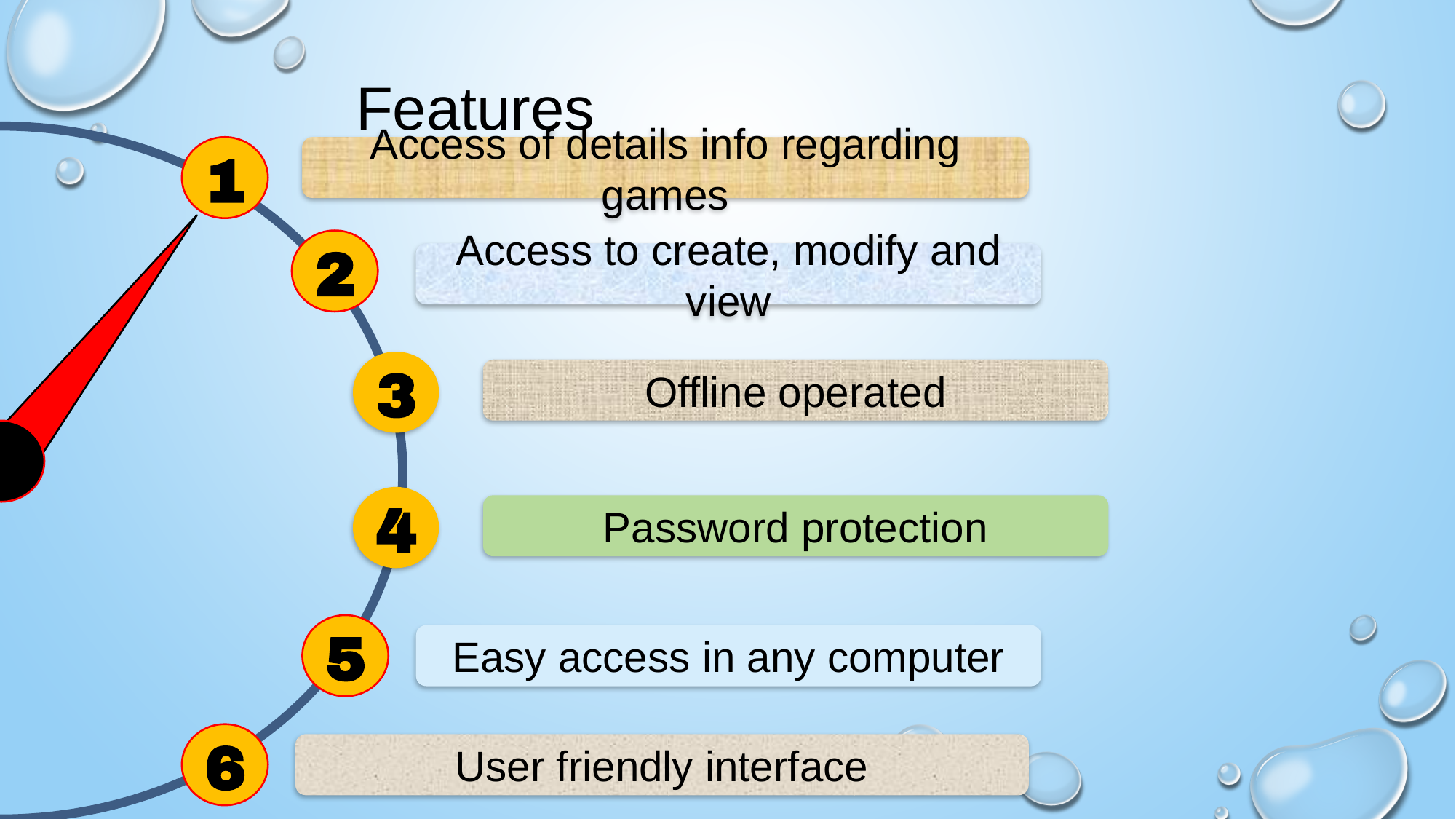

Features

1

Access of details info regarding games

2

Access to create, modify and view

3

Offline operated

4

Password protection

5

Easy access in any computer

6

User friendly interface